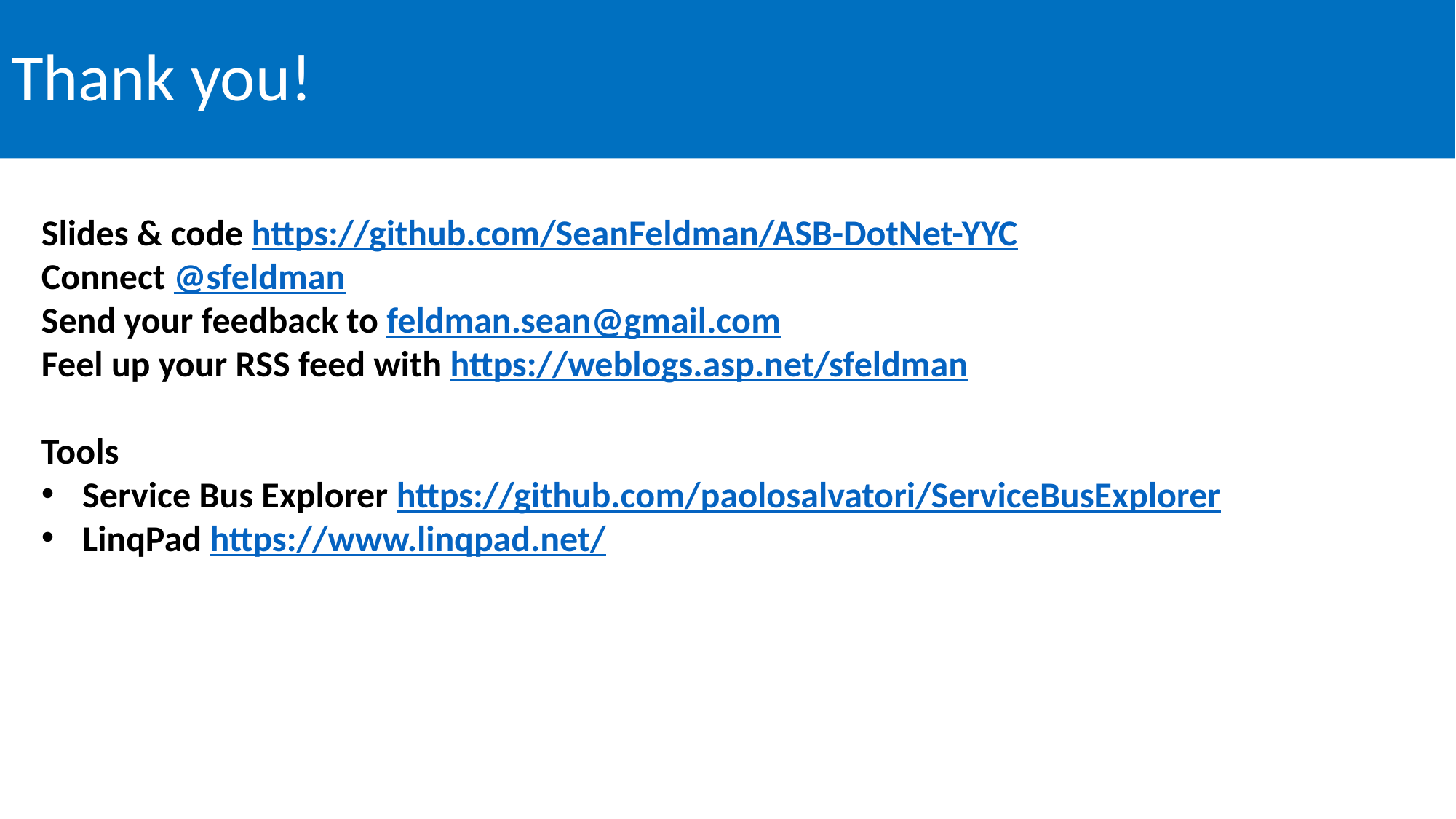

# Thank you!
Slides & code https://github.com/SeanFeldman/ASB-DotNet-YYC
Connect @sfeldman
Send your feedback to feldman.sean@gmail.com
Feel up your RSS feed with https://weblogs.asp.net/sfeldman

Tools
Service Bus Explorer https://github.com/paolosalvatori/ServiceBusExplorer
LinqPad https://www.linqpad.net/